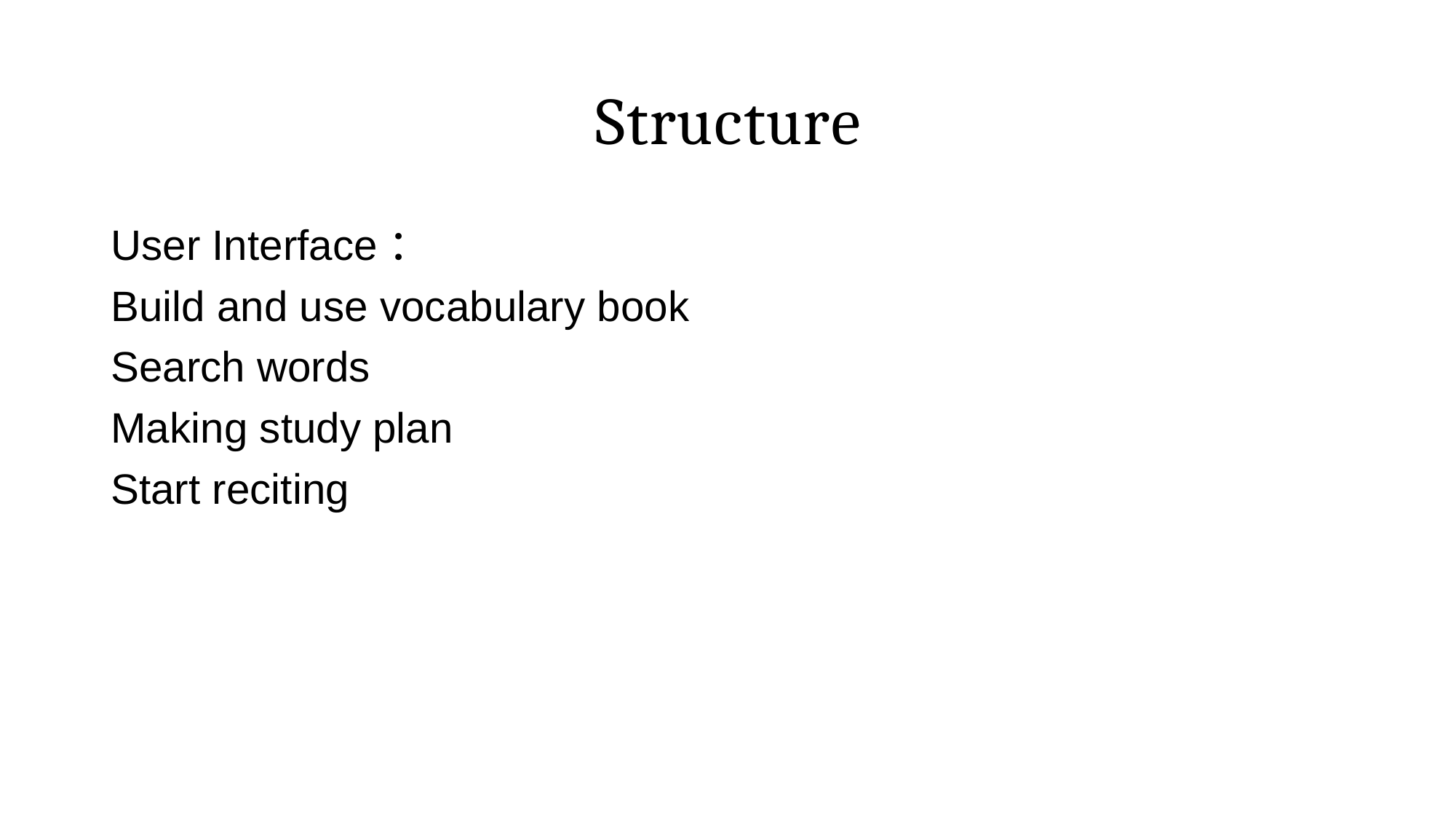

# Structure
User Interface：
Build and use vocabulary book
Search words
Making study plan
Start reciting